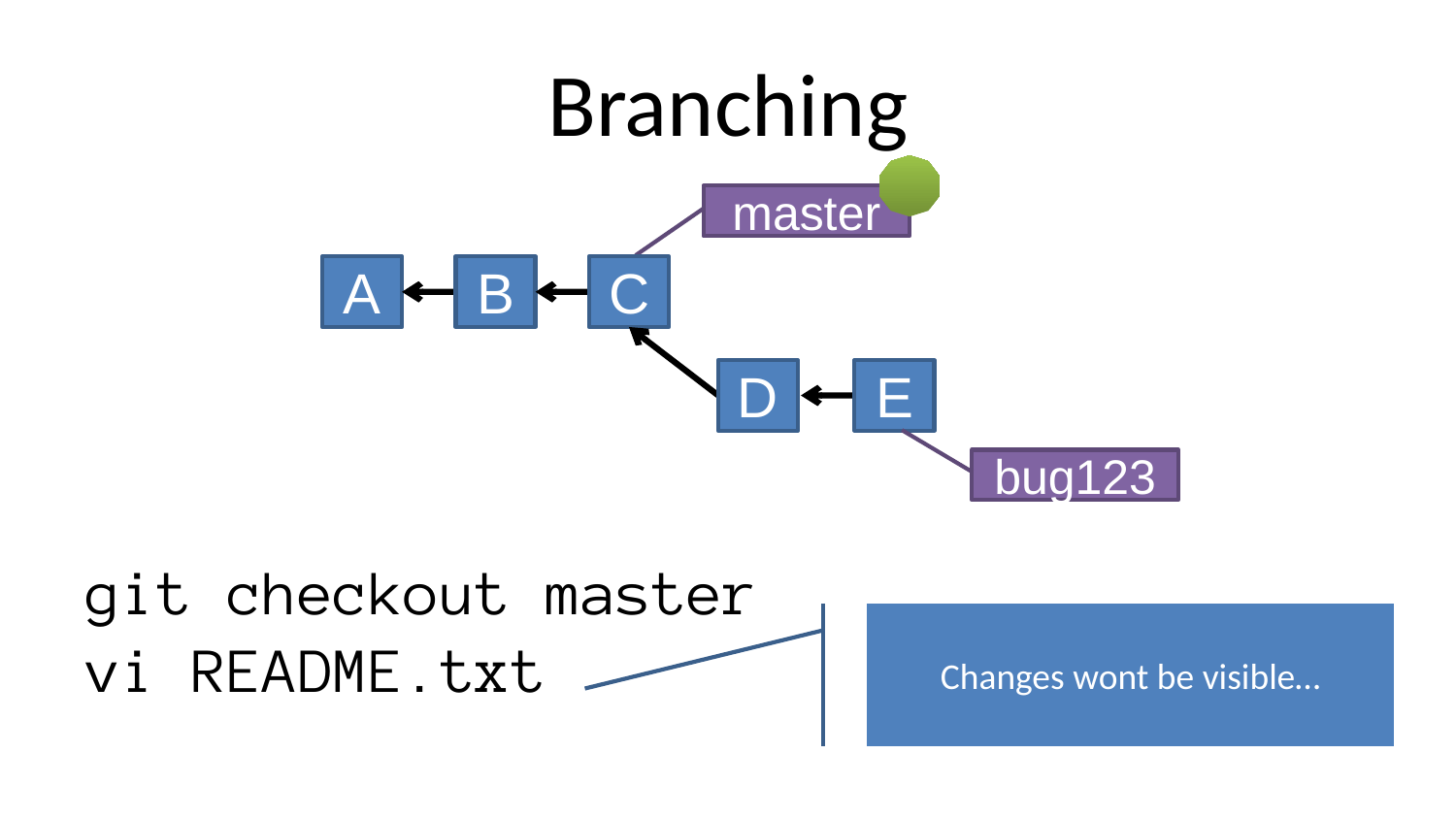

Branching

master
A
B
C

D
E

bug123
git checkout master
vi README.txt
Changes wont be visible…